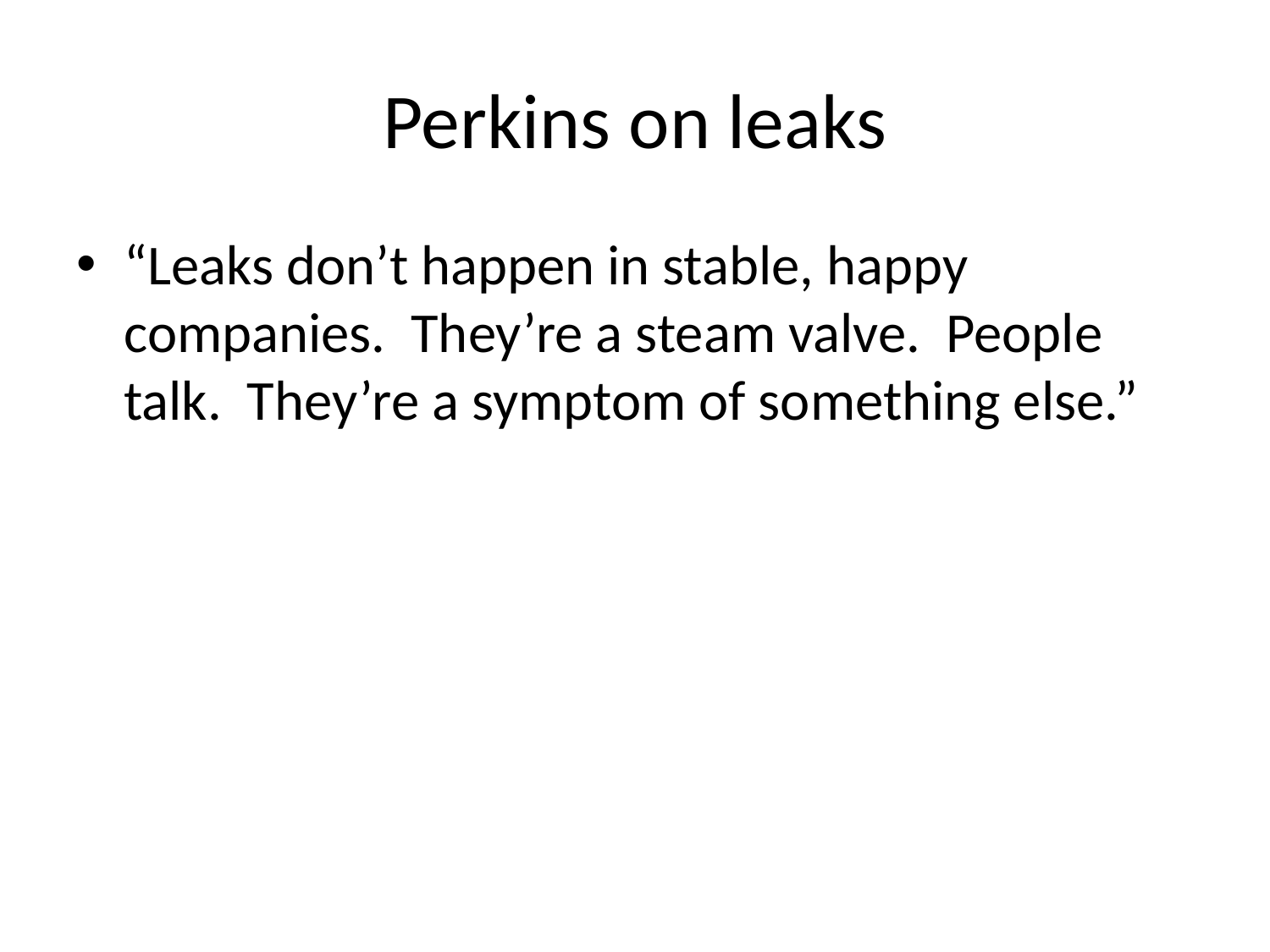

# Perkins on leaks
“Leaks don’t happen in stable, happy companies.  They’re a steam valve.  People talk.  They’re a symptom of something else.”